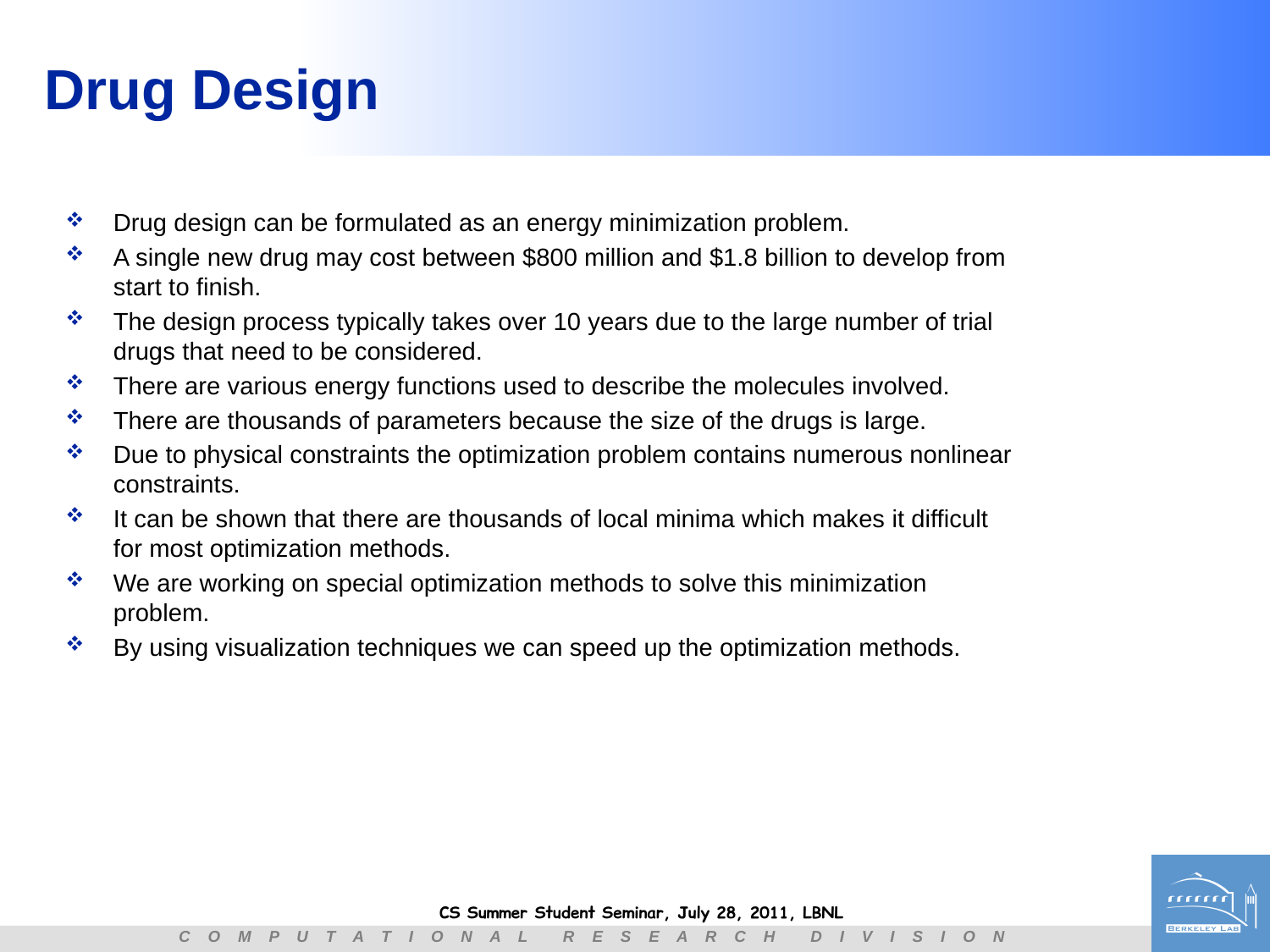

# Drug Design
Drug design can be formulated as an energy minimization problem.
A single new drug may cost between $800 million and $1.8 billion to develop from start to finish.
The design process typically takes over 10 years due to the large number of trial drugs that need to be considered.
There are various energy functions used to describe the molecules involved.
There are thousands of parameters because the size of the drugs is large.
Due to physical constraints the optimization problem contains numerous nonlinear constraints.
It can be shown that there are thousands of local minima which makes it difficult for most optimization methods.
We are working on special optimization methods to solve this minimization problem.
By using visualization techniques we can speed up the optimization methods.